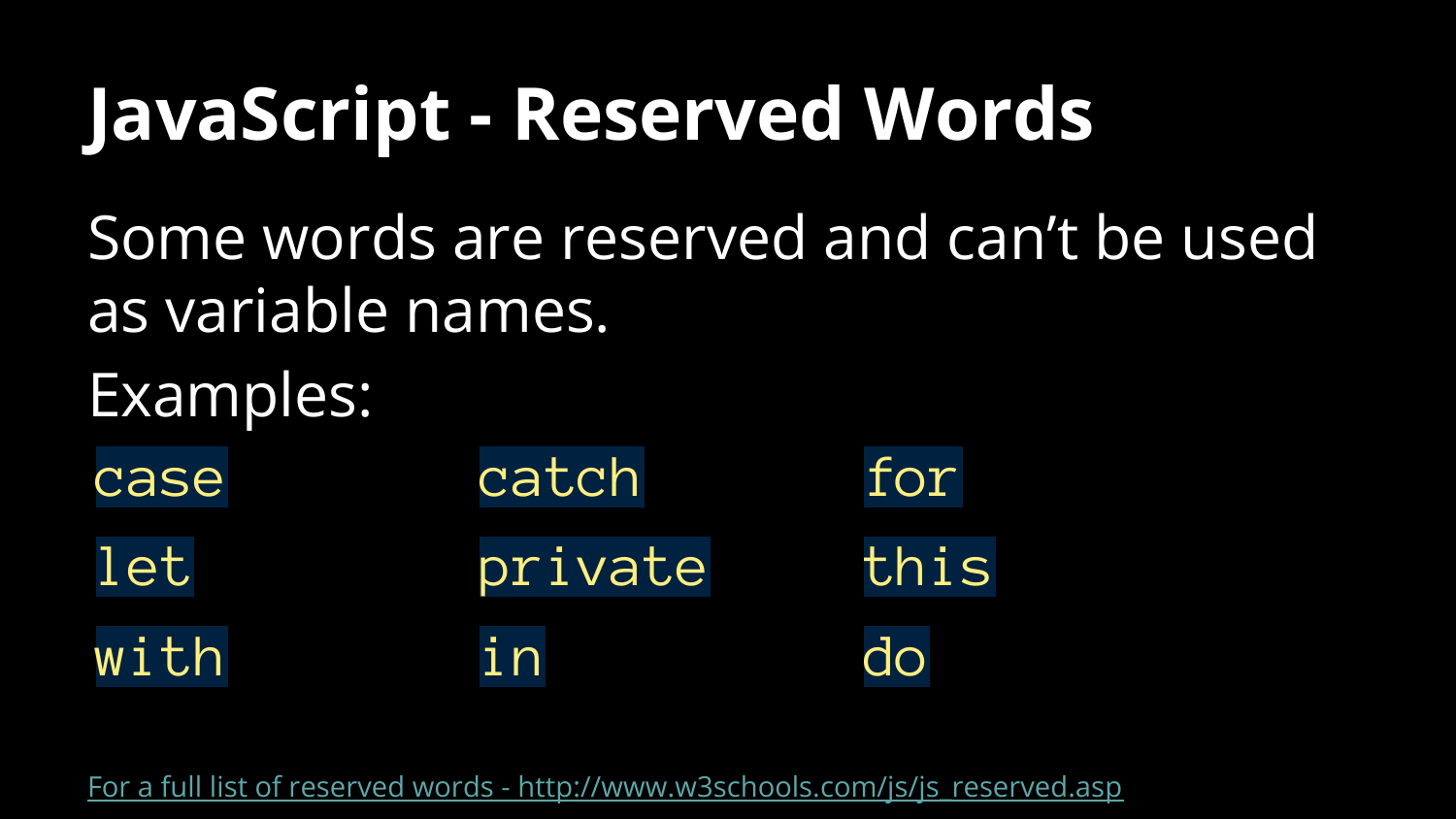

# JavaScript - Reserved Words
Some words are reserved and can’t be used as variable names.
Examples:

For a full list of reserved words - http://www.w3schools.com/js/js_reserved.asp
| case | catch | for |
| --- | --- | --- |
| let | private | this |
| with | in | do |